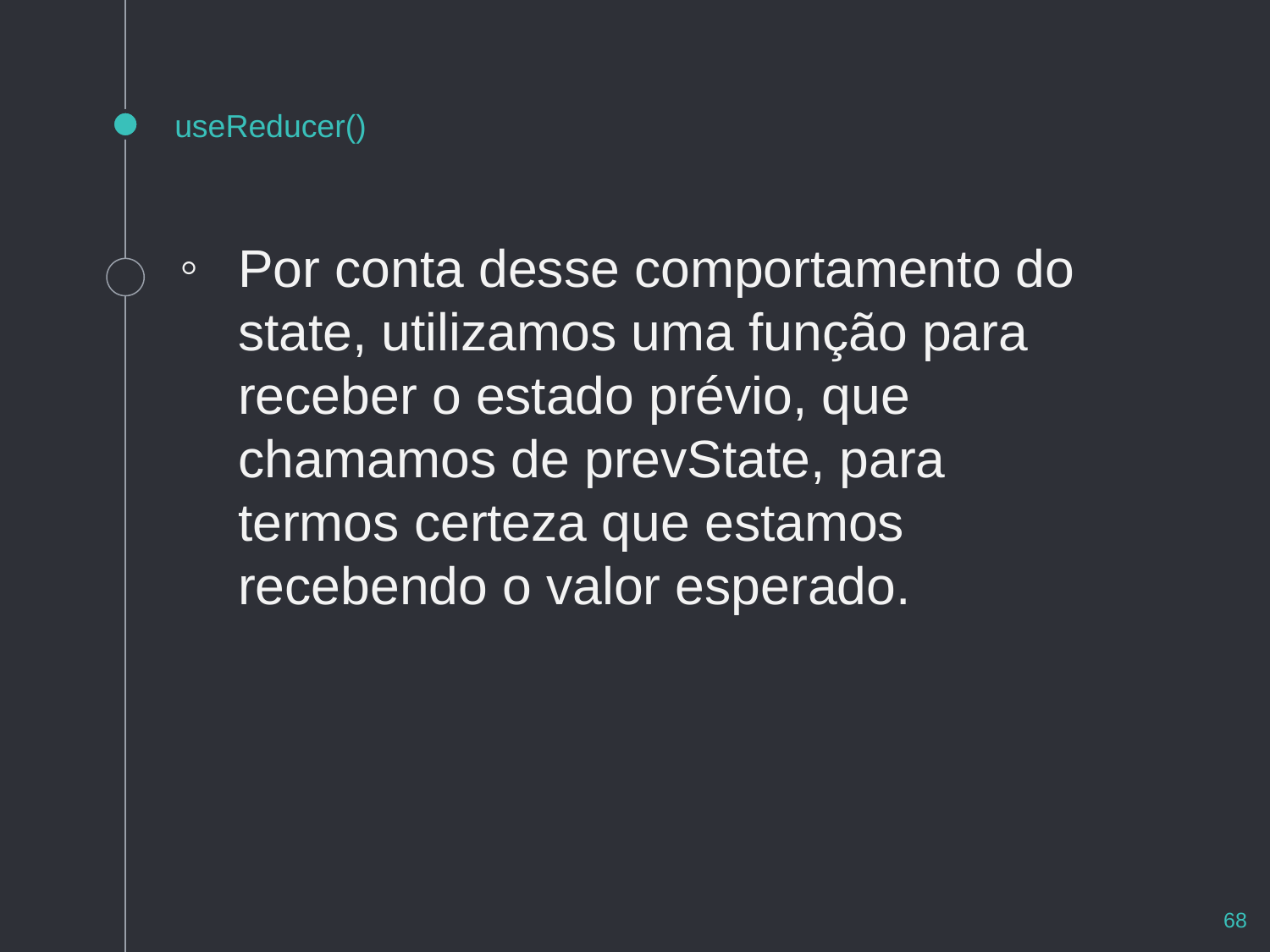

# useReducer()
Por conta desse comportamento do state, utilizamos uma função para receber o estado prévio, que chamamos de prevState, para termos certeza que estamos recebendo o valor esperado.
68